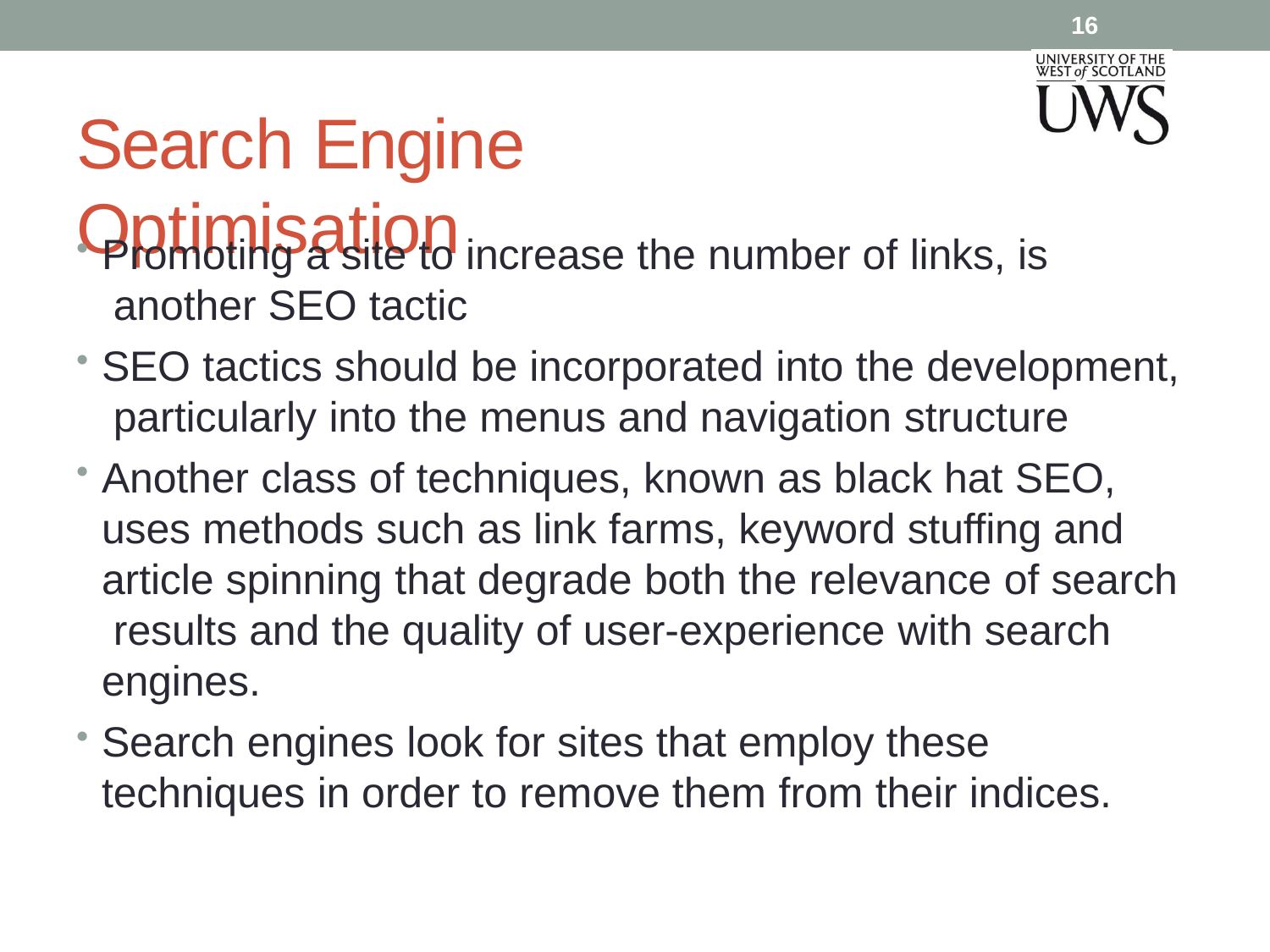

16
# Search Engine Optimisation
Promoting a site to increase the number of links, is  another SEO tactic
SEO tactics should be incorporated into the development,  particularly into the menus and navigation structure
Another class of techniques, known as black hat SEO,  uses methods such as link farms, keyword stuffing and  article spinning that degrade both the relevance of search  results and the quality of user-experience with search  engines.
Search engines look for sites that employ these
techniques in order to remove them from their indices.